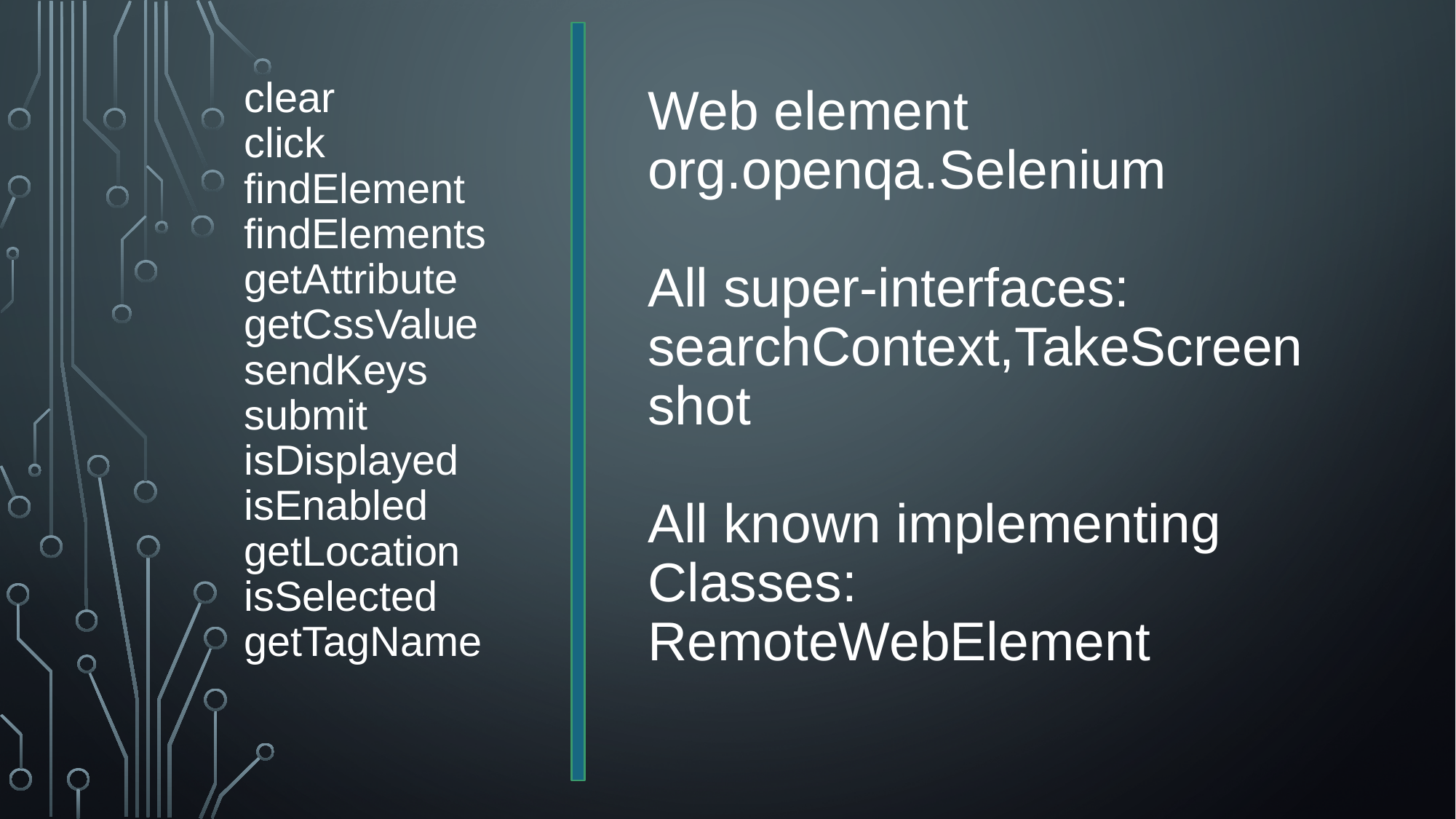

# Web element org.openqa.Selenium All super-interfaces: searchContext,TakeScreenshot All known implementing Classes: RemoteWebElement
clear
click
findElement
findElements
getAttribute
getCssValue
sendKeys
submit
isDisplayed
isEnabled
getLocation
isSelected
getTagName